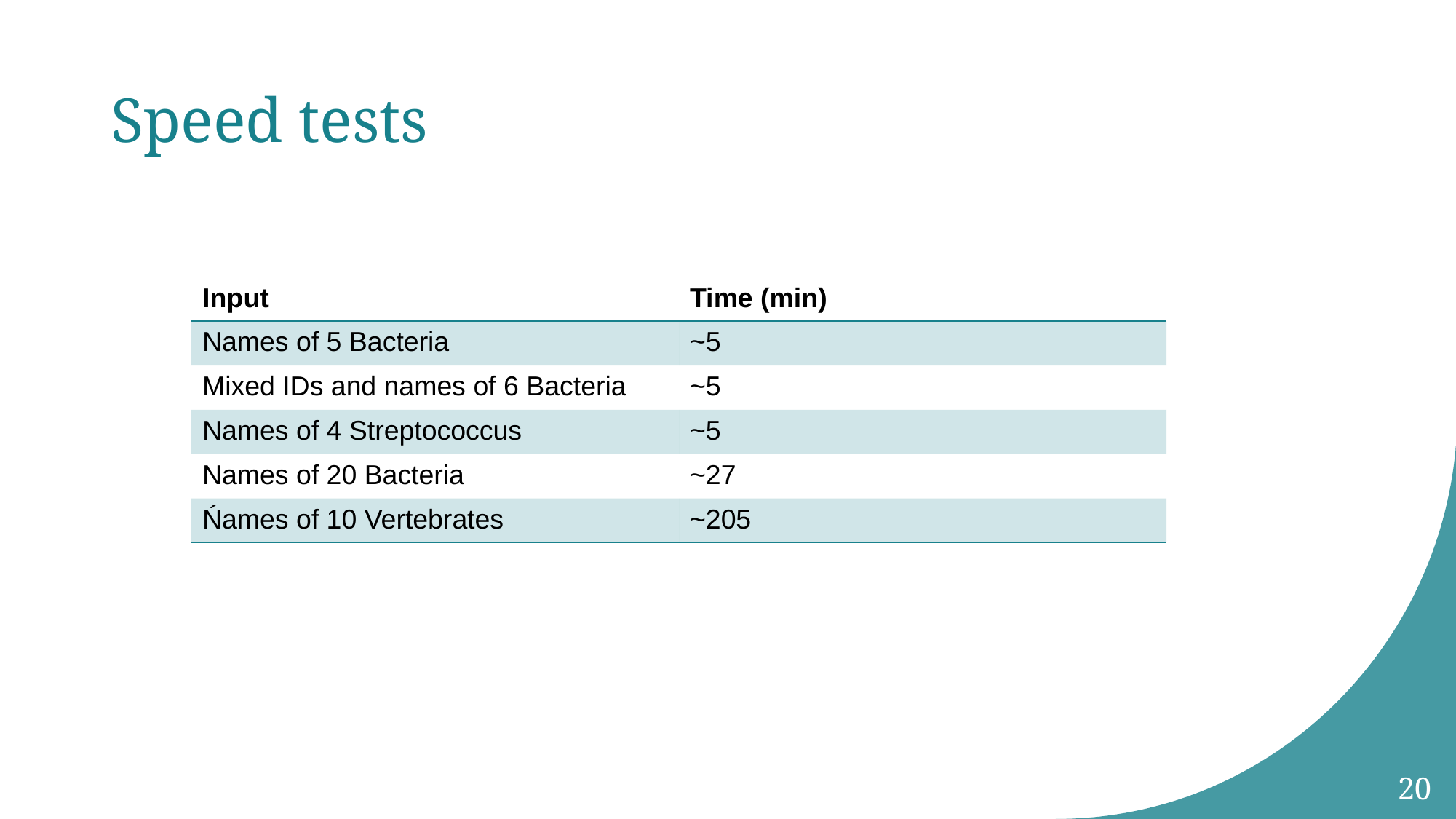

# Speed tests
| Input | Time (min) |
| --- | --- |
| Names of 5 Bacteria | ~5 |
| Mixed IDs and names of 6 Bacteria | ~5 |
| Names of 4 Streptococcus | ~5 |
| Names of 20 Bacteria | ~27 |
| Ńames of 10 Vertebrates | ~205 |
20